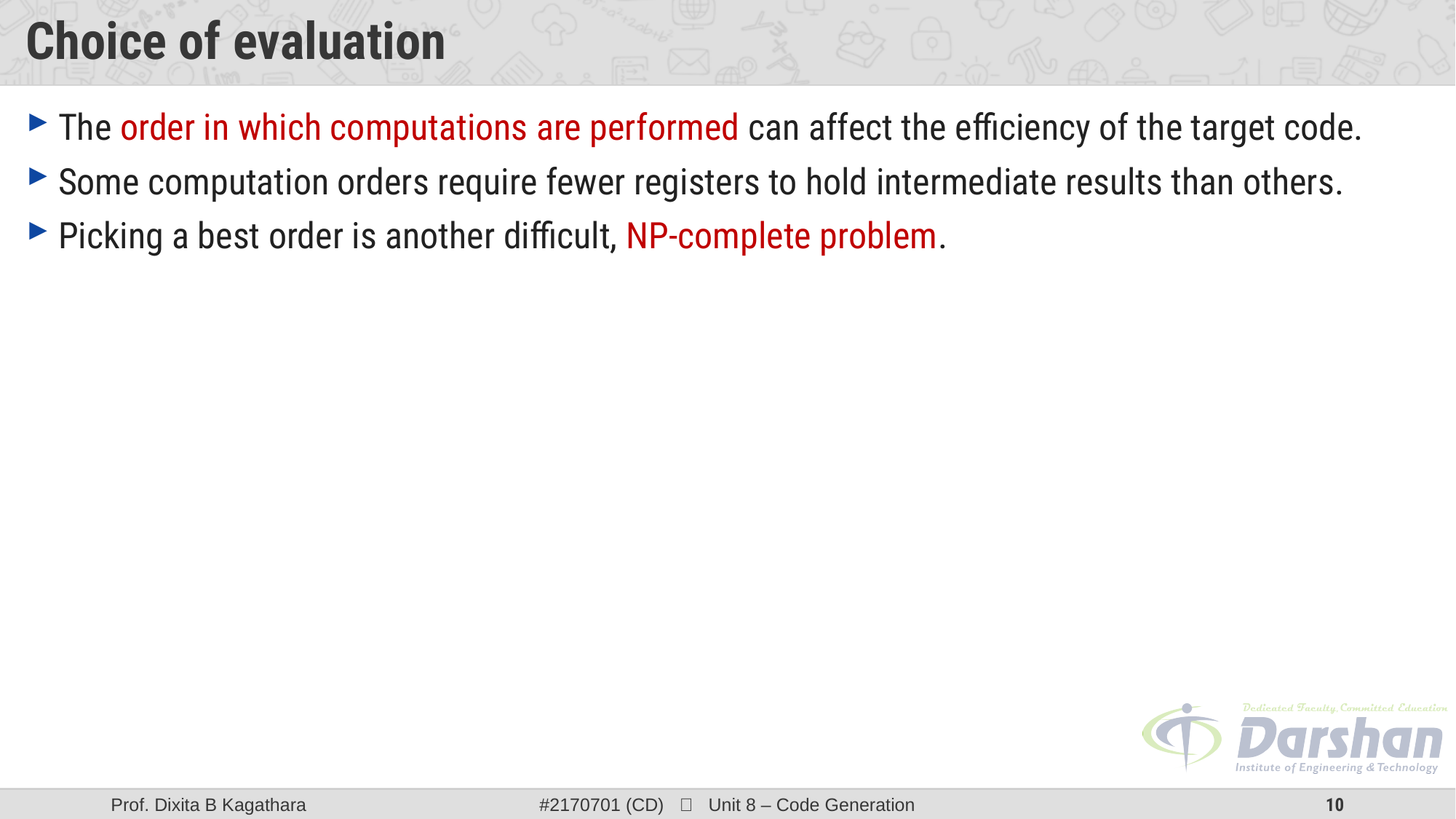

# Choice of evaluation
The order in which computations are performed can affect the efficiency of the target code.
Some computation orders require fewer registers to hold intermediate results than others.
Picking a best order is another difficult, NP-complete problem.